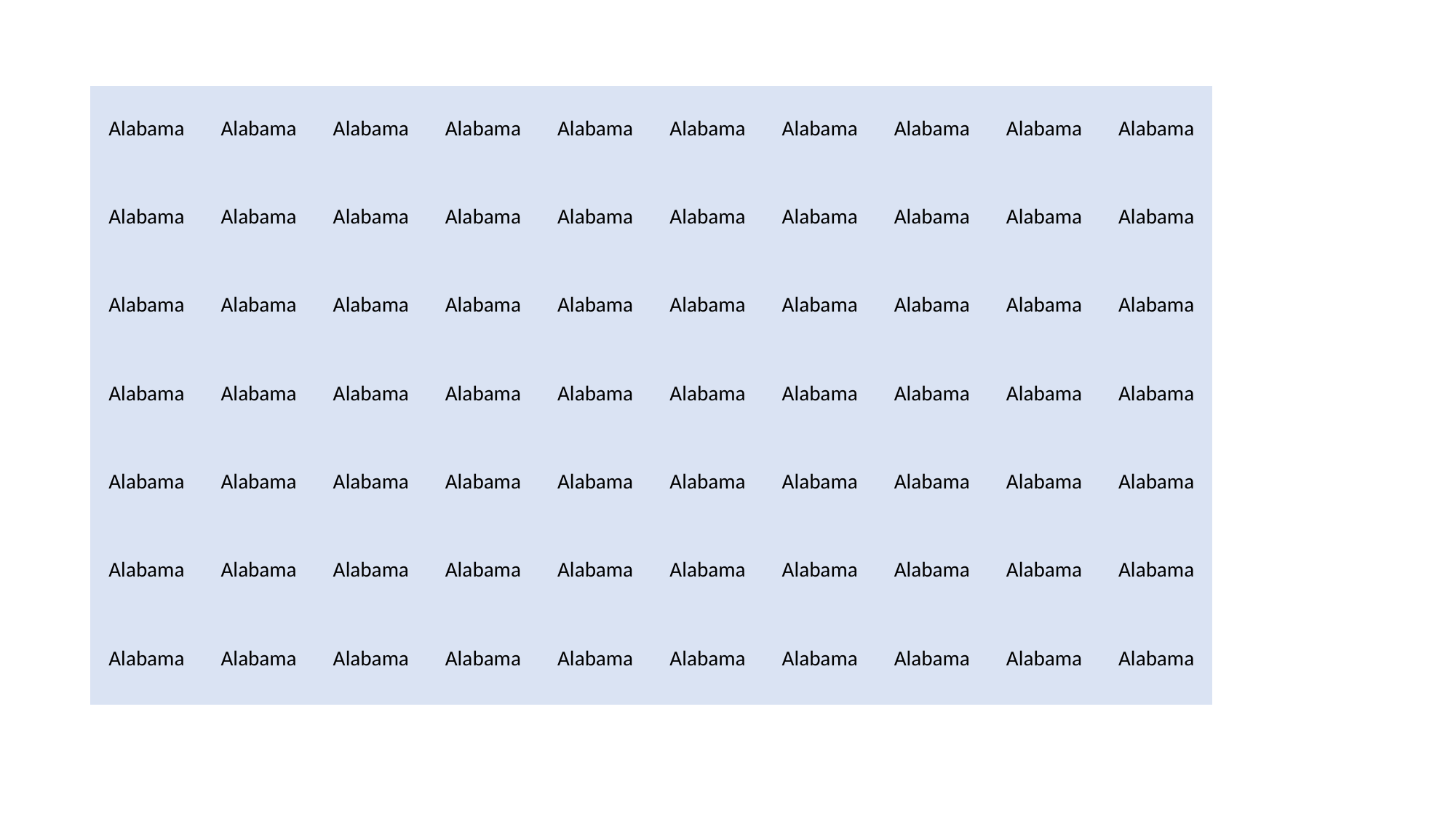

| Alabama | Alabama | Alabama | Alabama | Alabama | Alabama | Alabama | Alabama | Alabama | Alabama |
| --- | --- | --- | --- | --- | --- | --- | --- | --- | --- |
| Alabama | Alabama | Alabama | Alabama | Alabama | Alabama | Alabama | Alabama | Alabama | Alabama |
| Alabama | Alabama | Alabama | Alabama | Alabama | Alabama | Alabama | Alabama | Alabama | Alabama |
| Alabama | Alabama | Alabama | Alabama | Alabama | Alabama | Alabama | Alabama | Alabama | Alabama |
| Alabama | Alabama | Alabama | Alabama | Alabama | Alabama | Alabama | Alabama | Alabama | Alabama |
| Alabama | Alabama | Alabama | Alabama | Alabama | Alabama | Alabama | Alabama | Alabama | Alabama |
| Alabama | Alabama | Alabama | Alabama | Alabama | Alabama | Alabama | Alabama | Alabama | Alabama |